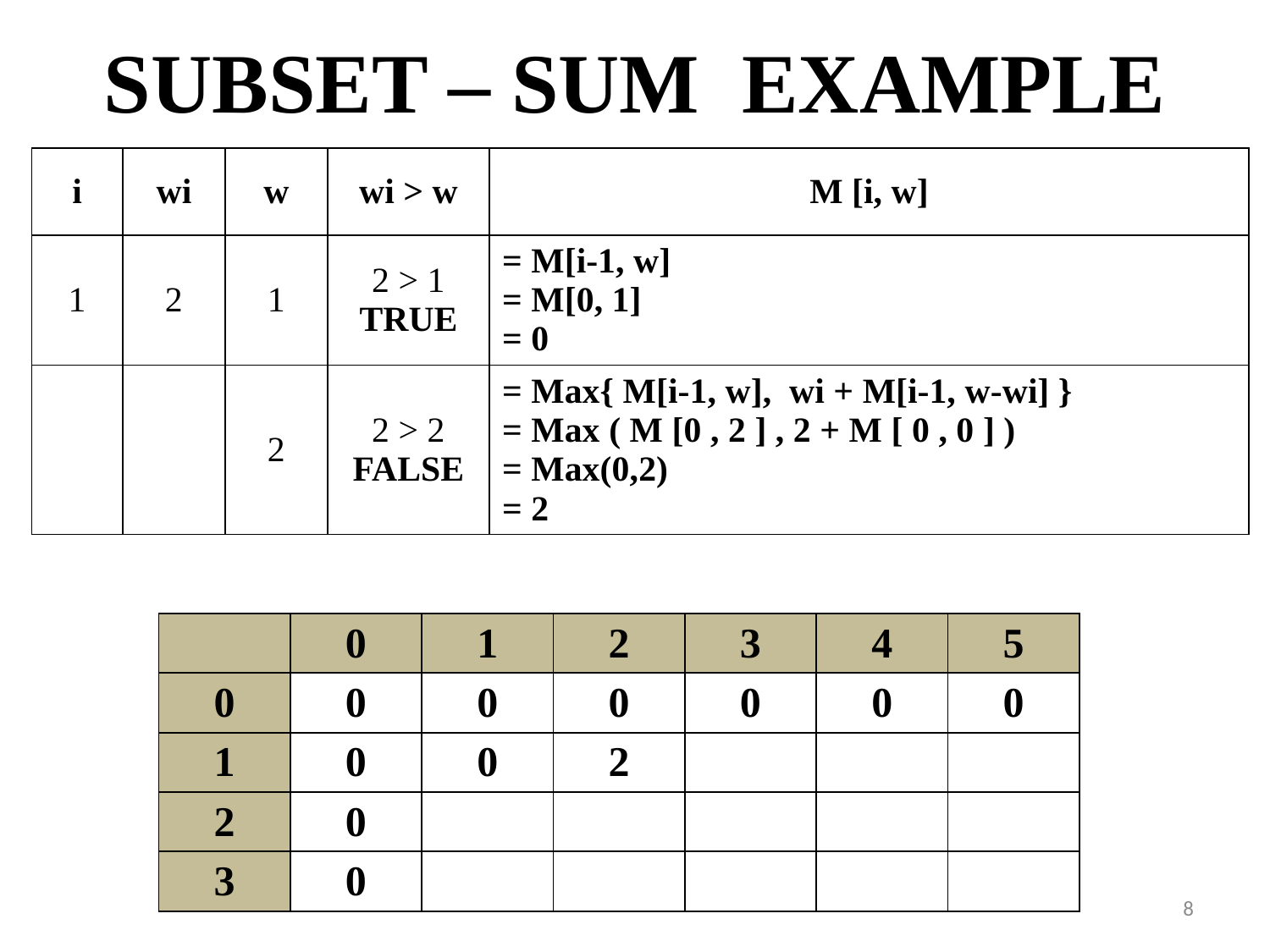

# SUBSET – SUM  EXAMPLE
| i | wi | w | wi > w | M [i, w] |
| --- | --- | --- | --- | --- |
| 1 | 2 | 1 | 2 > 1 TRUE | = M[i-1, w] = M[0, 1] = 0 |
|  |  | 2 | 2 > 2 FALSE | = Max{ M[i-1, w], wi + M[i-1, w-wi] } = Max ( M [0 , 2 ] , 2 + M [ 0 , 0 ] ) = Max(0,2) = 2 |
|  | 0 | 1 | 2 | 3 | 4 | 5 |
| --- | --- | --- | --- | --- | --- | --- |
| 0 | 0 | 0 | 0 | 0 | 0 | 0 |
| 1 | 0 | 0 | 2 |  |  |  |
| 2 | 0 |  |  |  |  |  |
| 3 | 0 |  |  |  |  |  |
8